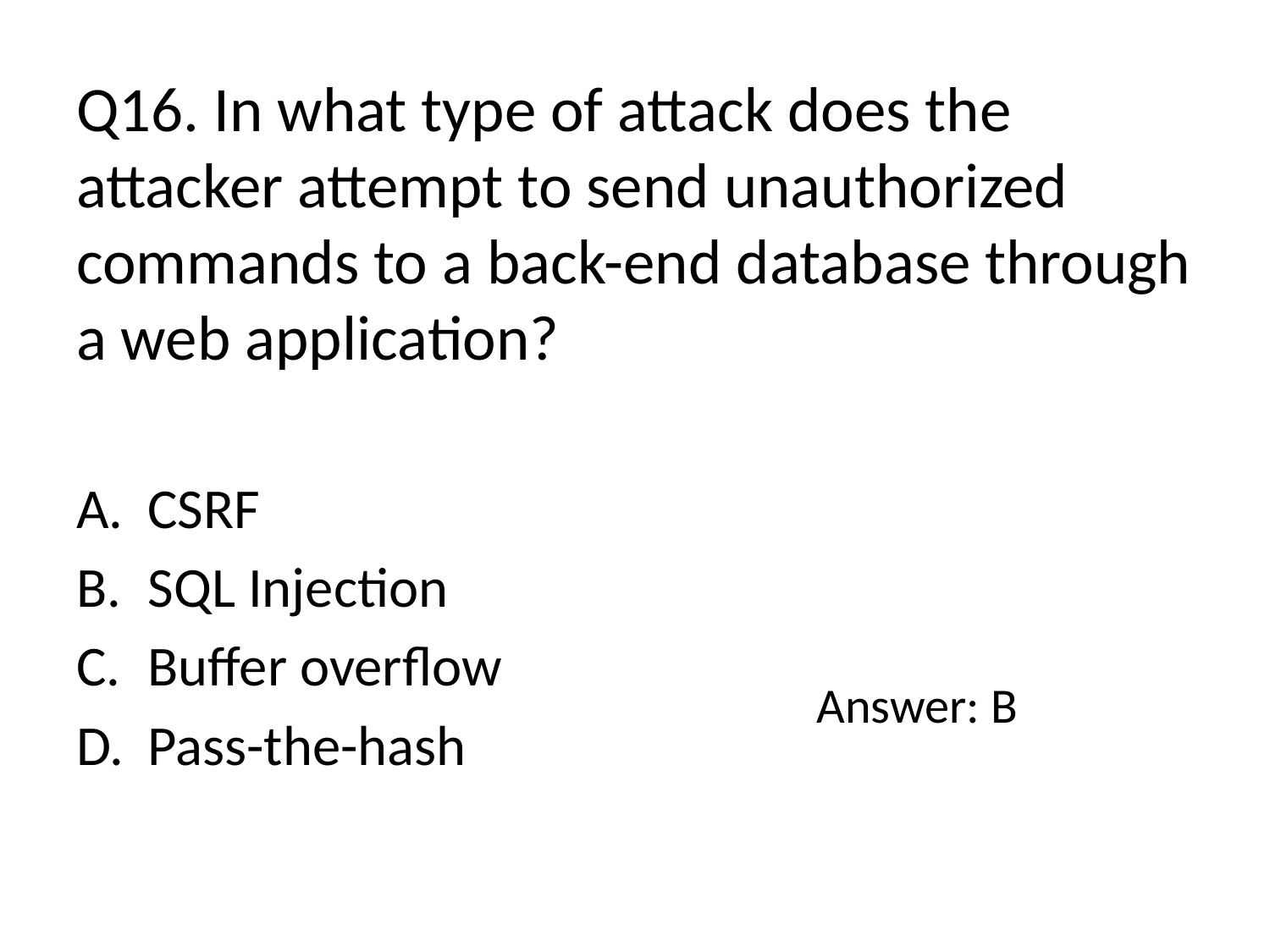

# Q16. In what type of attack does the attacker attempt to send unauthorized commands to a back-end database through a web application?
CSRF
SQL Injection
Buffer overflow
Pass-the-hash
Answer: B